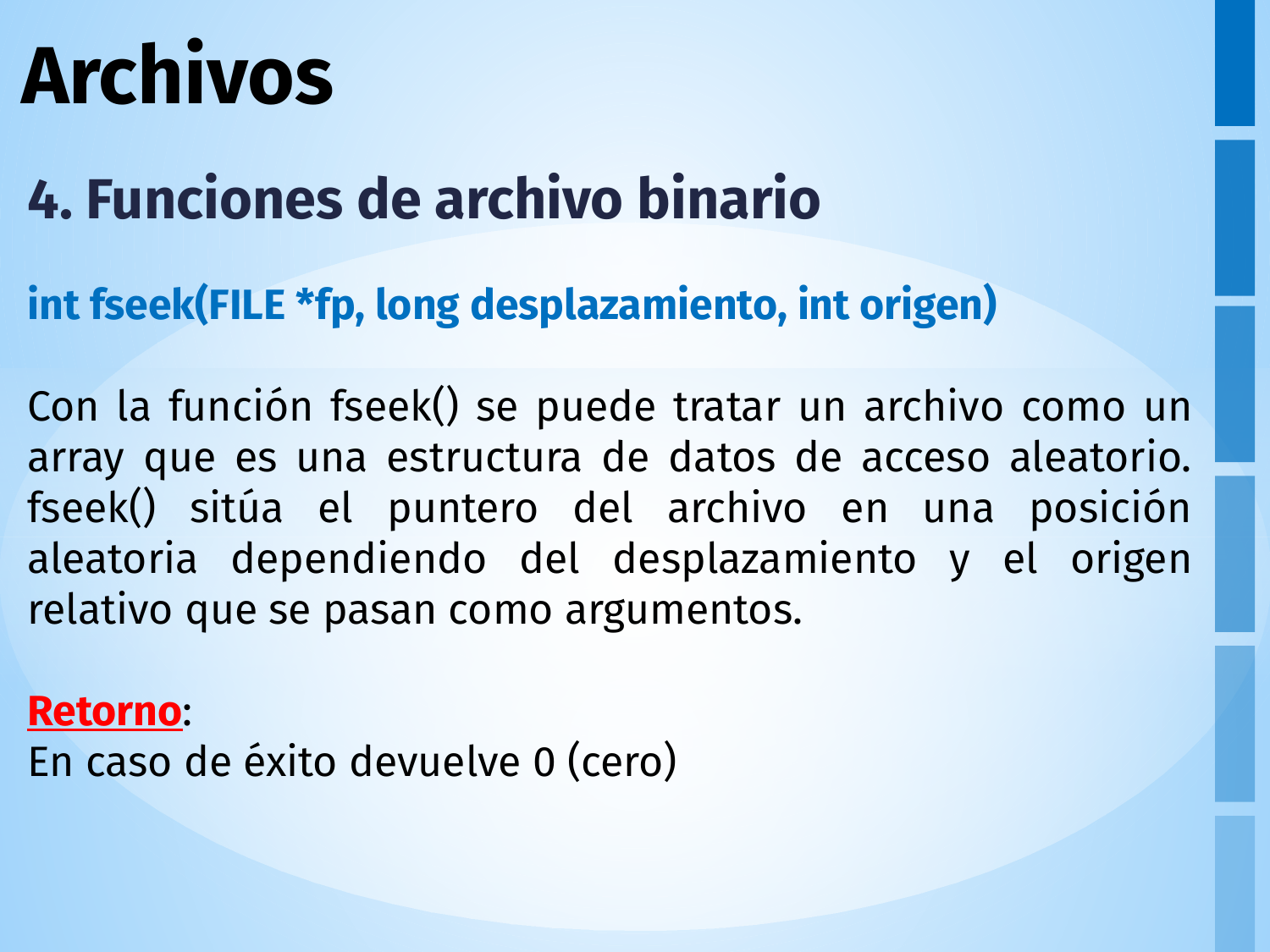

# Archivos
4. Funciones de archivo binario
int fseek(FILE *fp, long desplazamiento, int origen)

Con la función fseek() se puede tratar un archivo como un array que es una estructura de datos de acceso aleatorio. fseek() sitúa el puntero del archivo en una posición aleatoria dependiendo del desplazamiento y el origen relativo que se pasan como argumentos.

Retorno:
En caso de éxito devuelve 0 (cero)